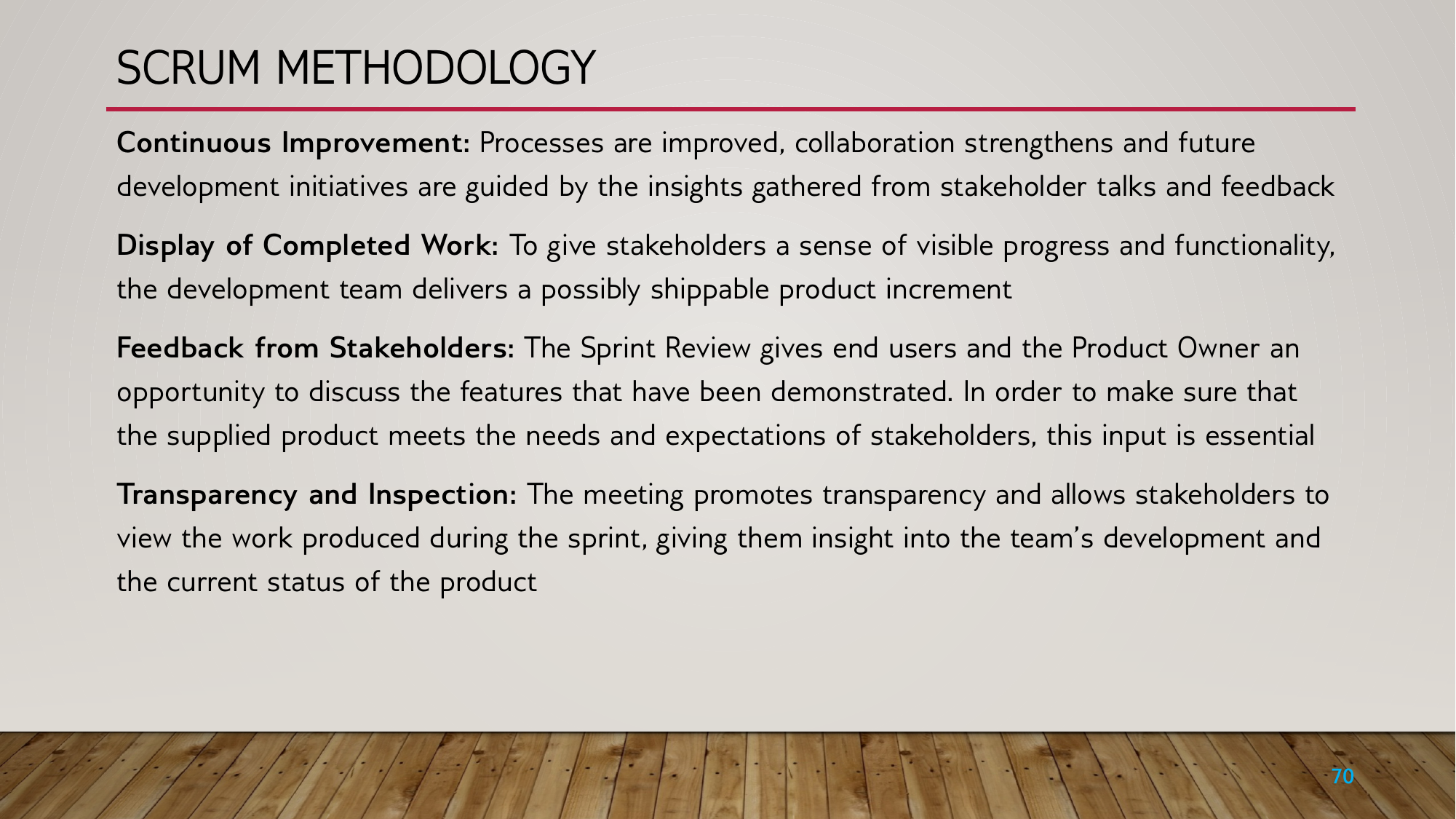

# Scrum Methodology
Continuous Improvement: Processes are improved, collaboration strengthens and future development initiatives are guided by the insights gathered from stakeholder talks and feedback
Display of Completed Work: To give stakeholders a sense of visible progress and functionality, the development team delivers a possibly shippable product increment
Feedback from Stakeholders: The Sprint Review gives end users and the Product Owner an opportunity to discuss the features that have been demonstrated. In order to make sure that the supplied product meets the needs and expectations of stakeholders, this input is essential
Transparency and Inspection: The meeting promotes transparency and allows stakeholders to view the work produced during the sprint, giving them insight into the team’s development and the current status of the product

70